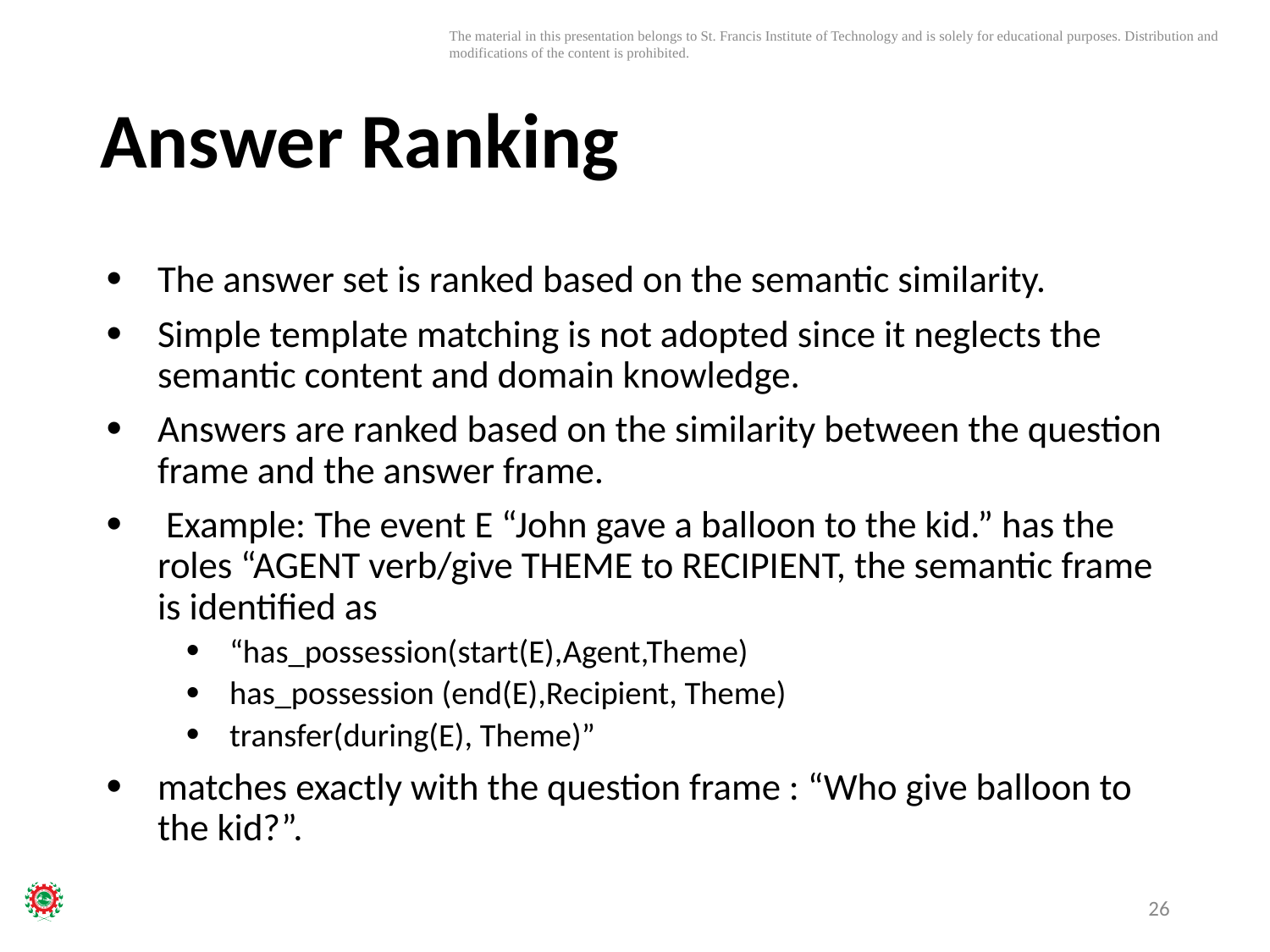

# Answer Ranking
The answer set is ranked based on the semantic similarity.
Simple template matching is not adopted since it neglects the semantic content and domain knowledge.
Answers are ranked based on the similarity between the question frame and the answer frame.
 Example: The event E “John gave a balloon to the kid.” has the roles “AGENT verb/give THEME to RECIPIENT, the semantic frame is identified as
“has_possession(start(E),Agent,Theme)
has_possession (end(E),Recipient, Theme)
transfer(during(E), Theme)”
matches exactly with the question frame : “Who give balloon to the kid?”.
26